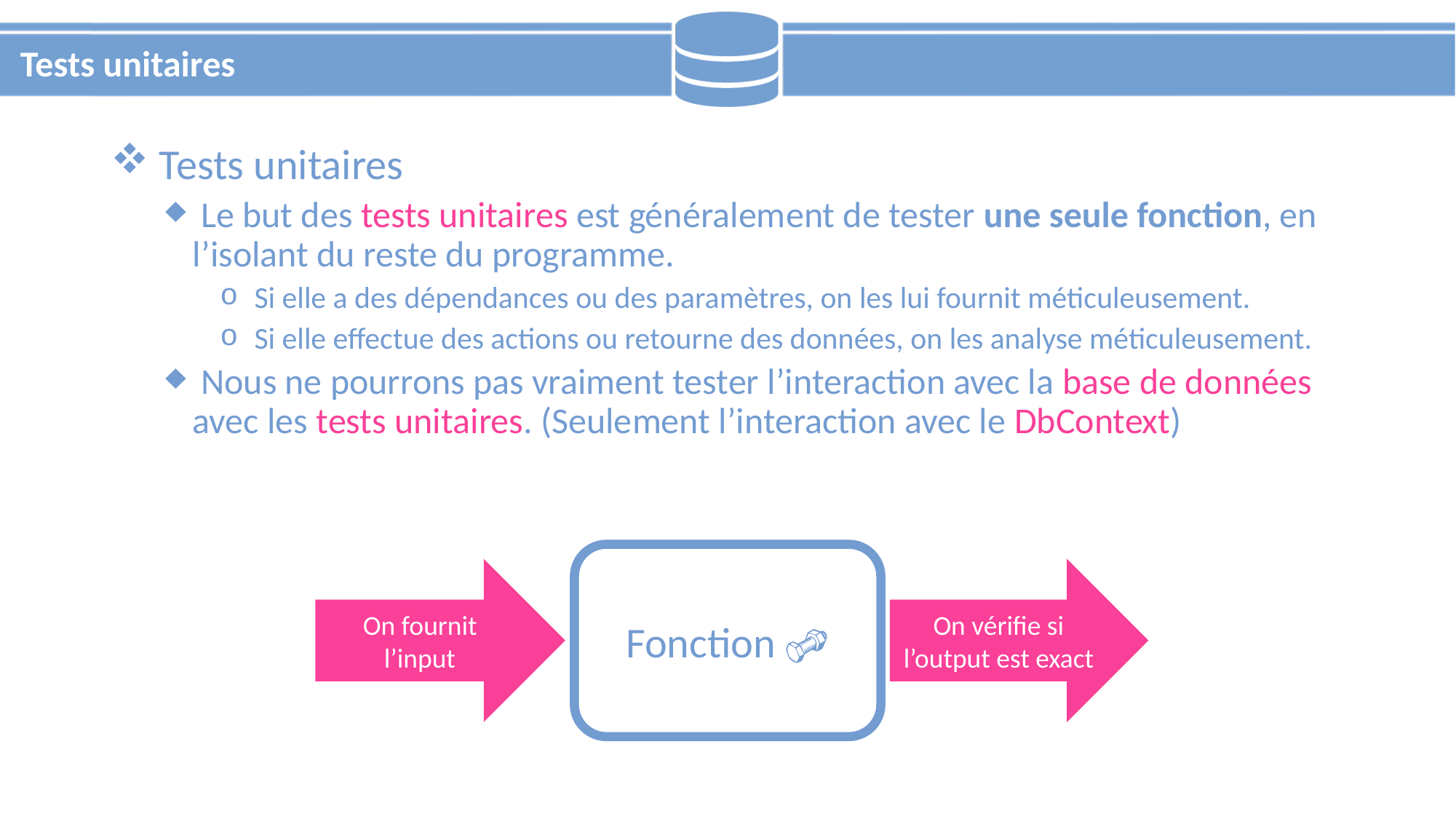

# Tests unitaires
 Tests unitaires
 Le but des tests unitaires est généralement de tester une seule fonction, en l’isolant du reste du programme.
 Si elle a des dépendances ou des paramètres, on les lui fournit méticuleusement.
 Si elle effectue des actions ou retourne des données, on les analyse méticuleusement.
 Nous ne pourrons pas vraiment tester l’interaction avec la base de données avec les tests unitaires. (Seulement l’interaction avec le DbContext)
Fonction 🔩
On fournit l’input
On vérifie si l’output est exact